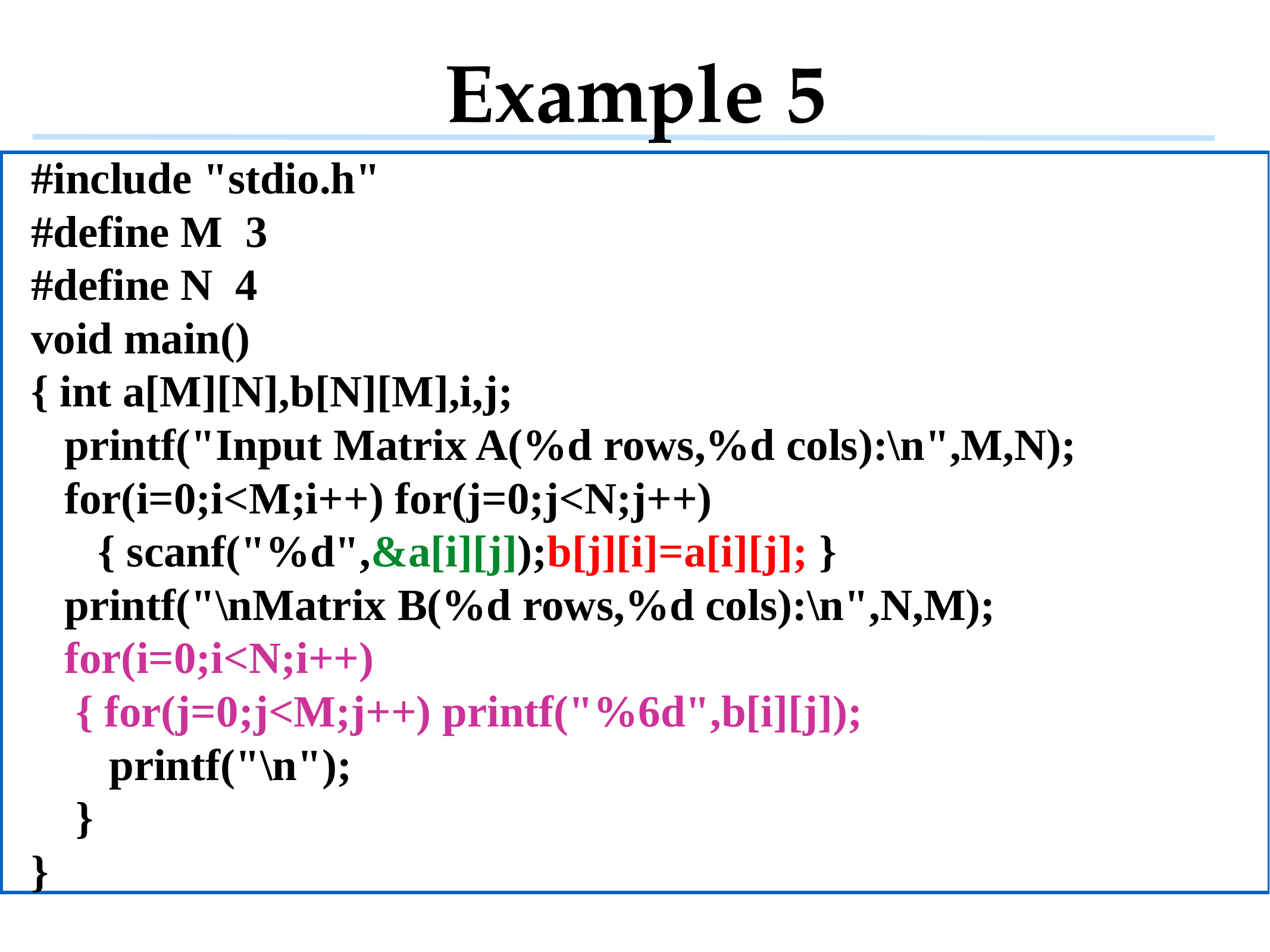

# Example 5
#include "stdio.h"
#define M  3
#define N  4
void main()
{ int a[M][N],b[N][M],i,j;
   printf("Input Matrix A(%d rows,%d cols):\n",M,N);
   for(i=0;i<M;i++) for(j=0;j<N;j++)
      { scanf("%d",&a[i][j]);b[j][i]=a[i][j]; }
   printf("\nMatrix B(%d rows,%d cols):\n",N,M);
   for(i=0;i<N;i++)
    { for(j=0;j<M;j++) printf("%6d",b[i][j]);
       printf("\n");
    }
}